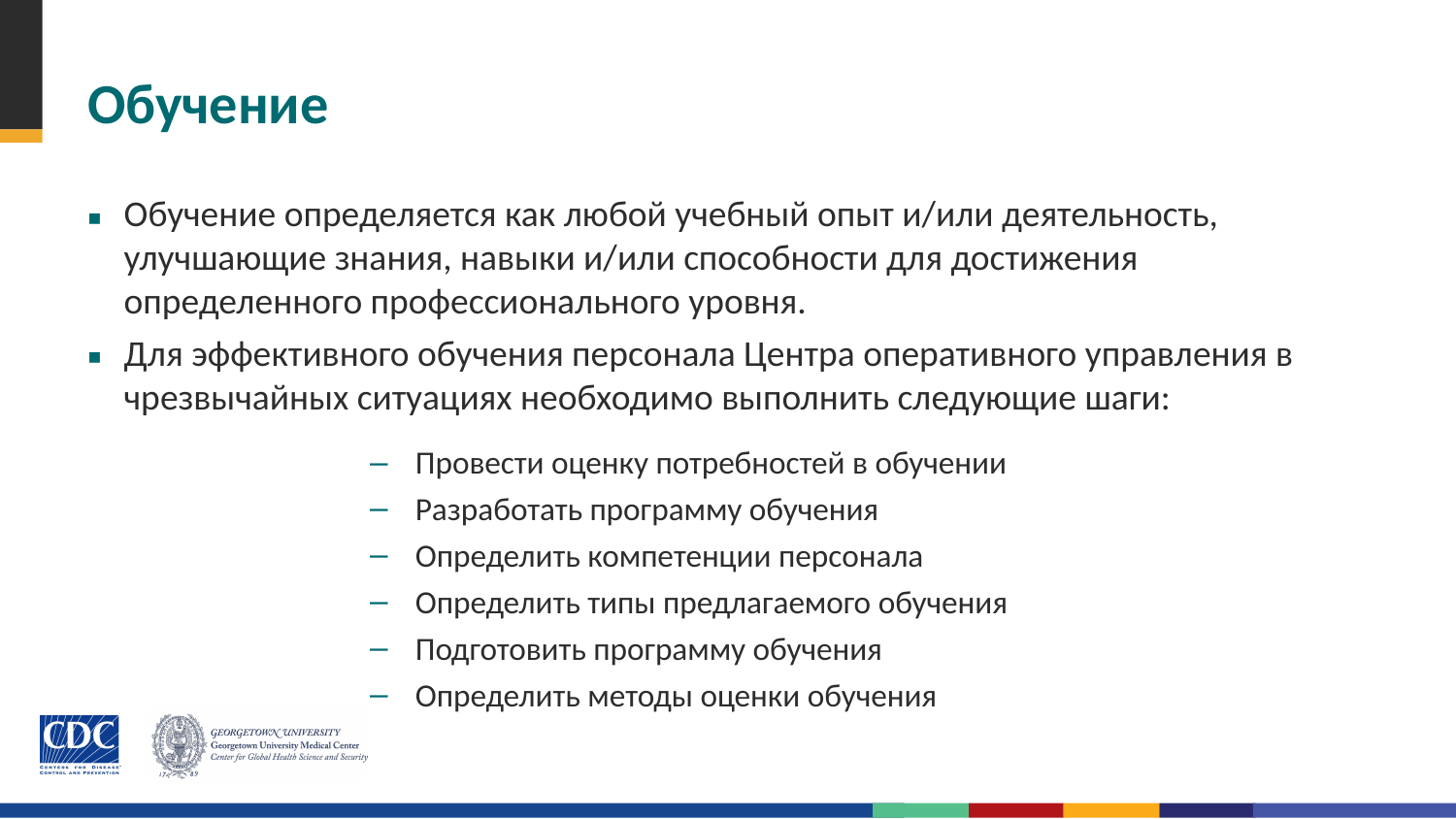

# Обучение
Обучение определяется как любой учебный опыт и/или деятельность, улучшающие знания, навыки и/или способности для достижения определенного профессионального уровня.
Для эффективного обучения персонала Центра оперативного управления в чрезвычайных ситуациях необходимо выполнить следующие шаги:
Провести оценку потребностей в обучении
Разработать программу обучения
Определить компетенции персонала
Определить типы предлагаемого обучения
Подготовить программу обучения
Определить методы оценки обучения